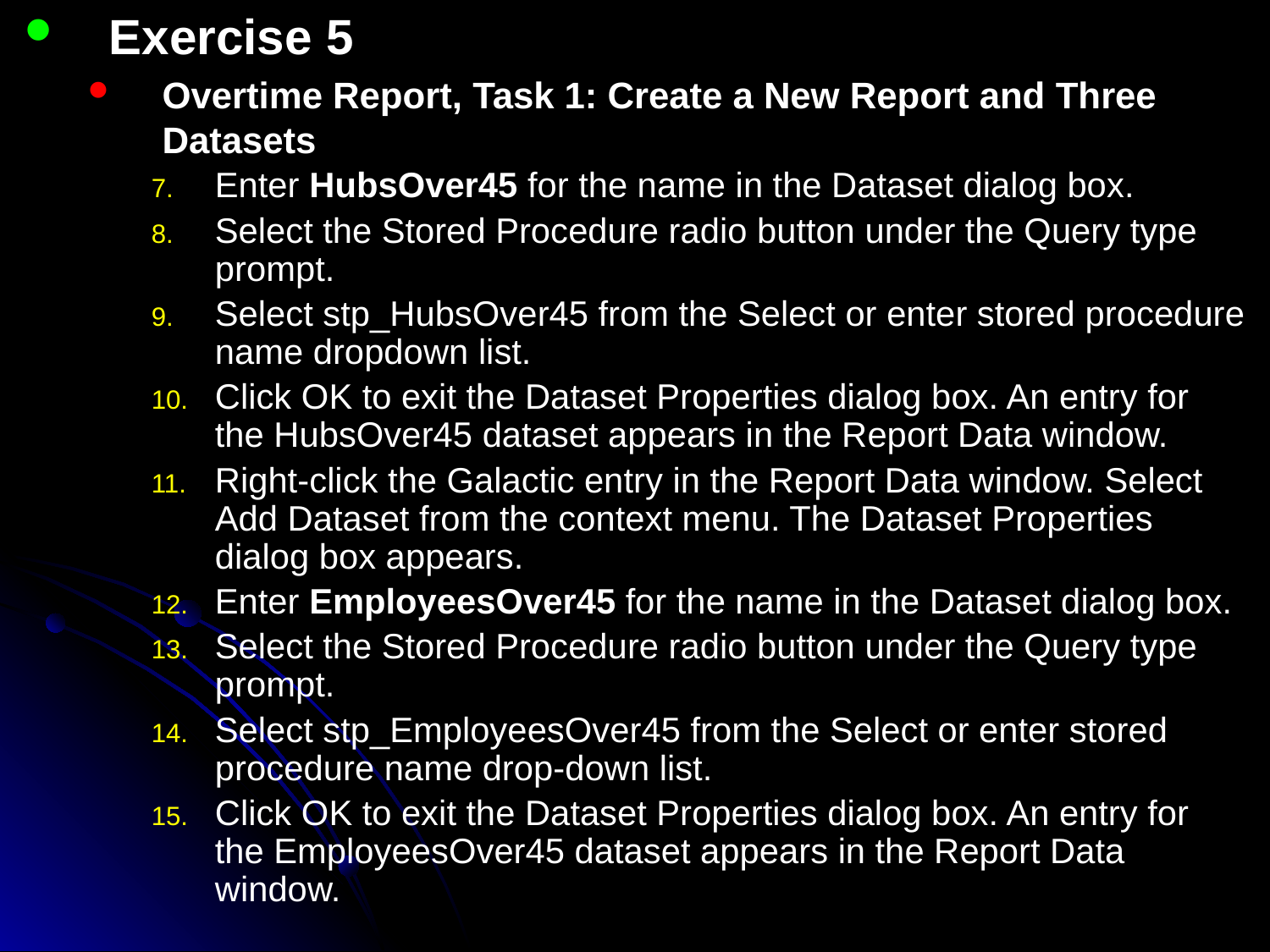

Exercise 5
Overtime Report, Task 1: Create a New Report and Three Datasets
Enter HubsOver45 for the name in the Dataset dialog box.
Select the Stored Procedure radio button under the Query type prompt.
Select stp_HubsOver45 from the Select or enter stored procedure name dropdown list.
Click OK to exit the Dataset Properties dialog box. An entry for the HubsOver45 dataset appears in the Report Data window.
Right-click the Galactic entry in the Report Data window. Select Add Dataset from the context menu. The Dataset Properties dialog box appears.
Enter EmployeesOver45 for the name in the Dataset dialog box.
Select the Stored Procedure radio button under the Query type prompt.
Select stp_EmployeesOver45 from the Select or enter stored procedure name drop-down list.
Click OK to exit the Dataset Properties dialog box. An entry for the EmployeesOver45 dataset appears in the Report Data window.